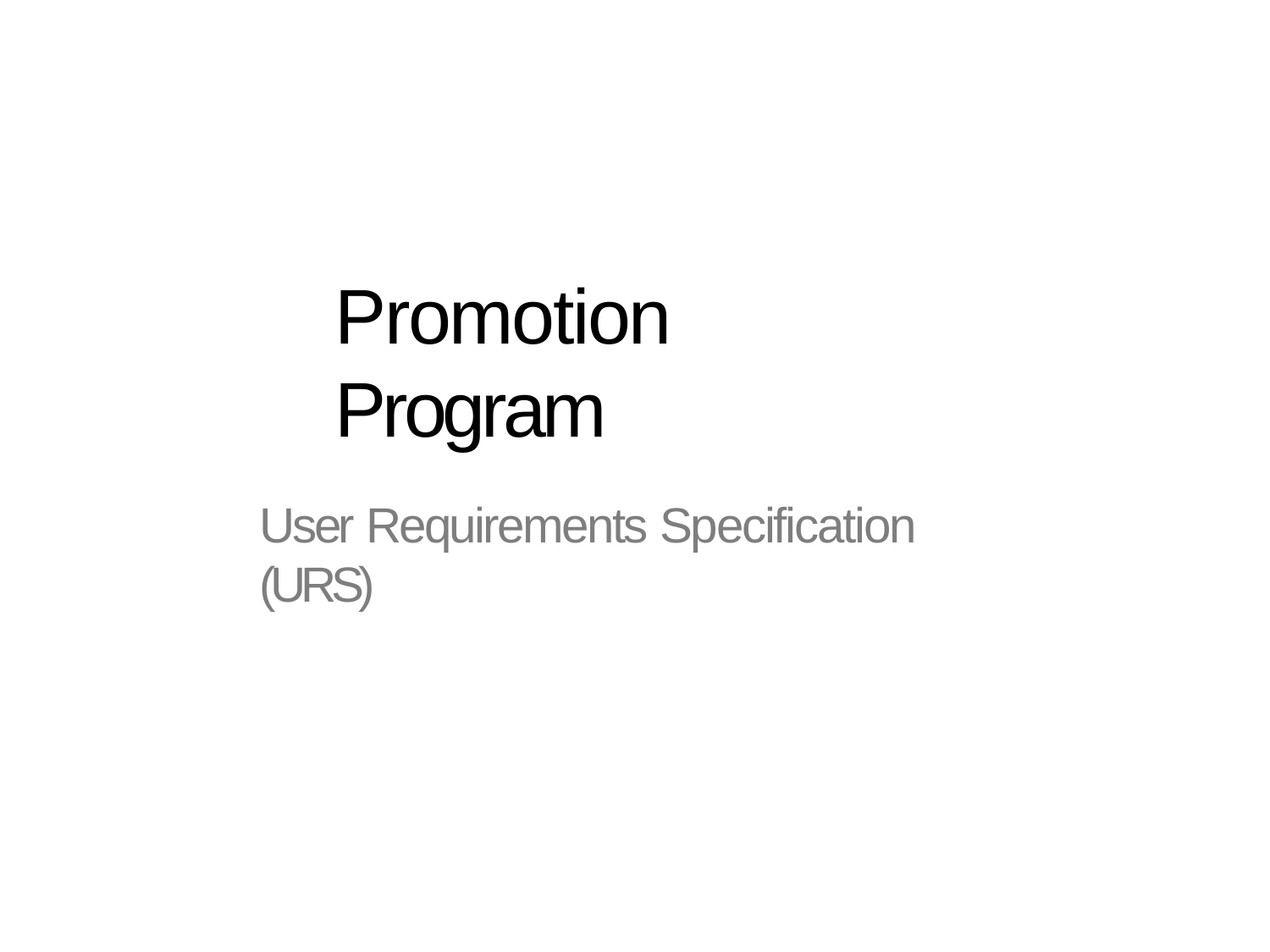

# Promotion Program
User Requirements Specification (URS)